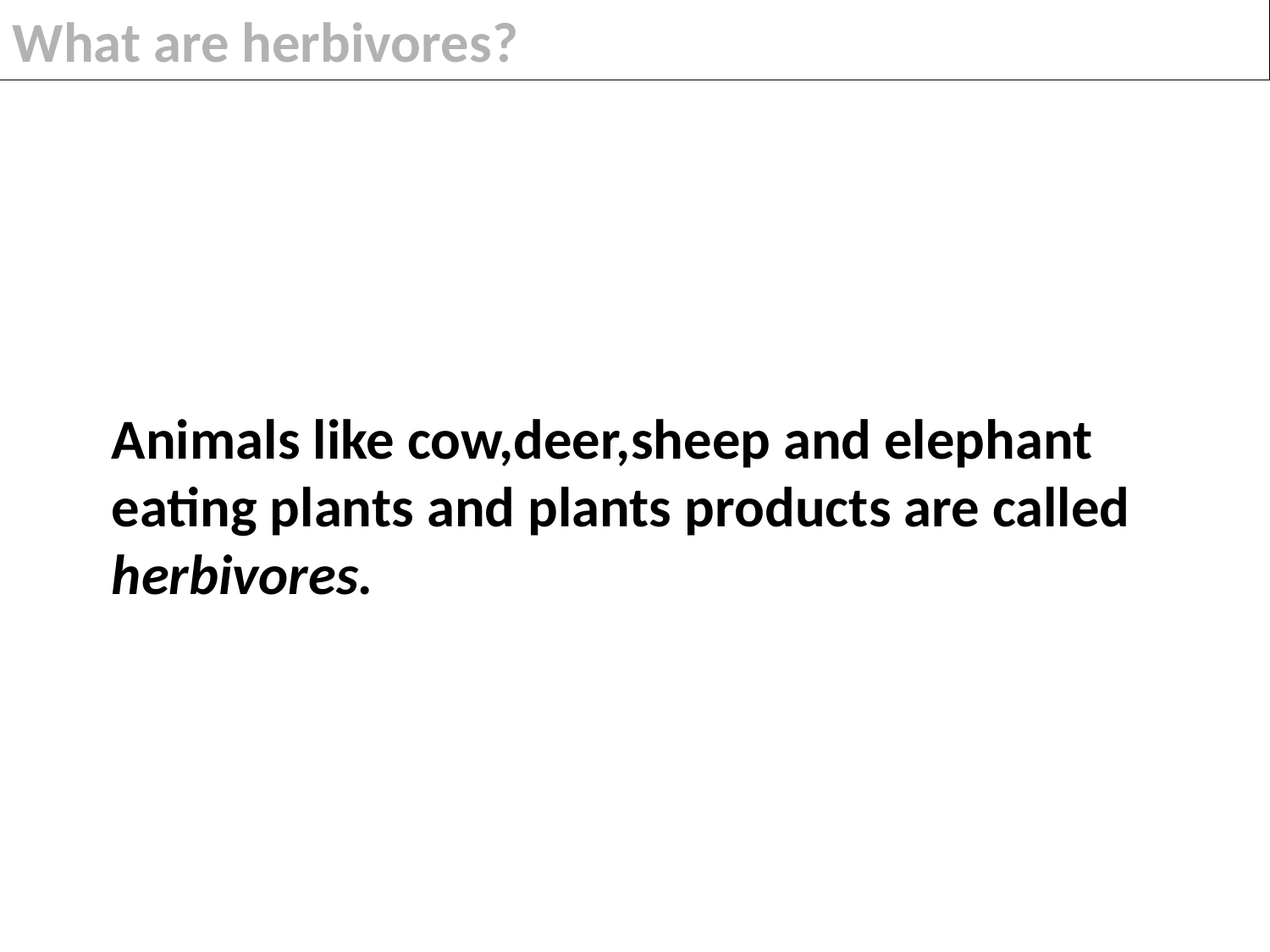

What are herbivores?
Animals like cow,deer,sheep and elephant eating plants and plants products are called herbivores.